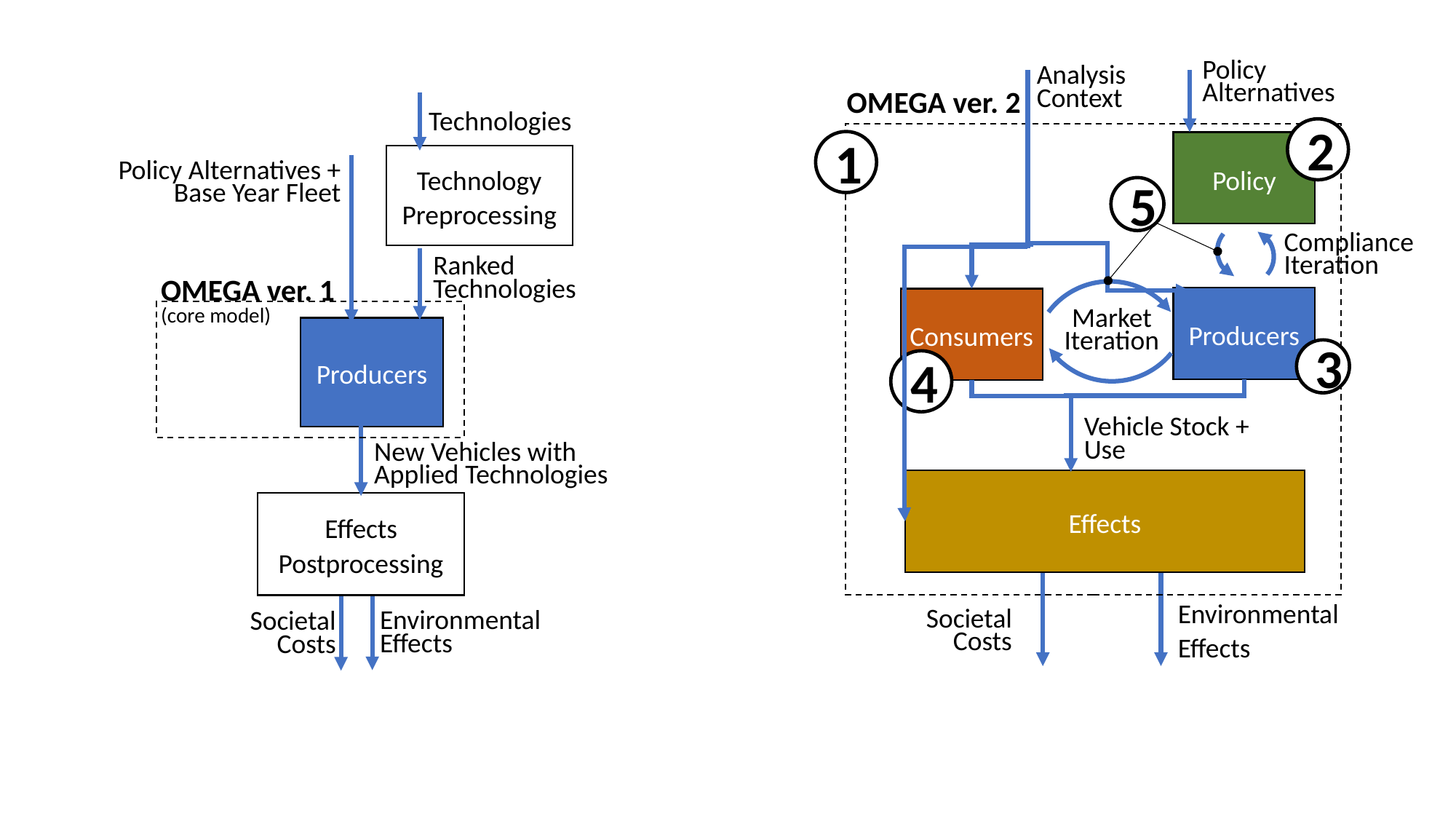

Policy Alternatives
Analysis Context
OMEGA ver. 2
Technologies
2

1
Policy
Technology Preprocessing
Policy Alternatives +
Base Year Fleet
5

Compliance
Iteration

Ranked
Technologies
OMEGA ver. 1
(core model)

Producers
Consumers

Market
Iteration
Producers
3
4
Vehicle Stock +
Use
New Vehicles with
Applied Technologies
Effects
Effects
Postprocessing
Societal
Costs
Environmental
Effects
Environmental
Effects
Societal
Costs